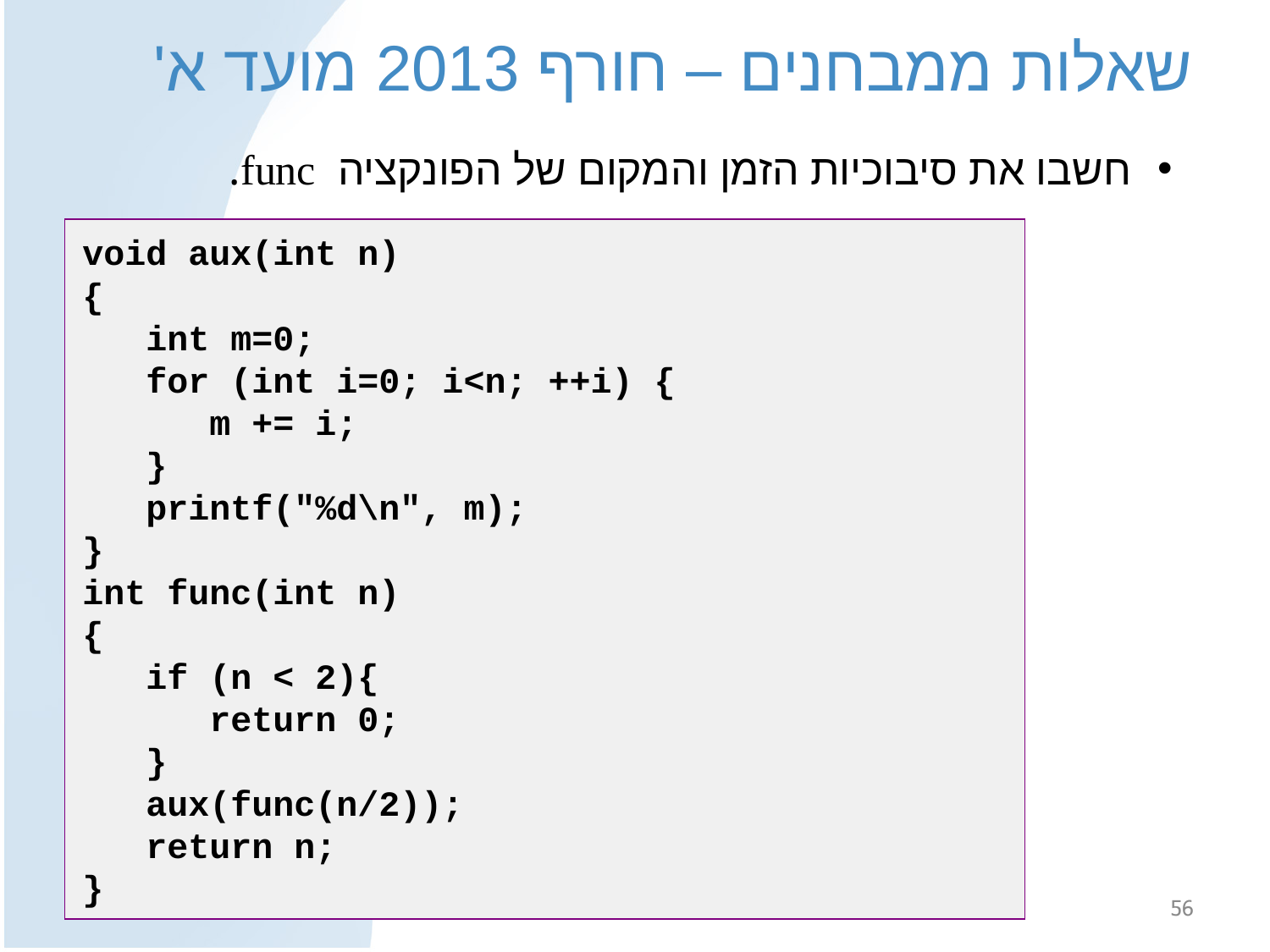

# שאלות ממבחנים – חורף 2013 מועד א'
חשבו את סיבוכיות הזמן והמקום של הפונקציה  func.
void aux(int n)
{
   int m=0;
   for (int i=0; i<n; ++i) {
      m += i;
   }
   printf("%d\n", m);
}
int func(int n)
{
   if (n < 2){
      return 0;
   }
   aux(func(n/2));
   return n;
}
מבוא למדעי המחשב מ' - תירגול 10
56